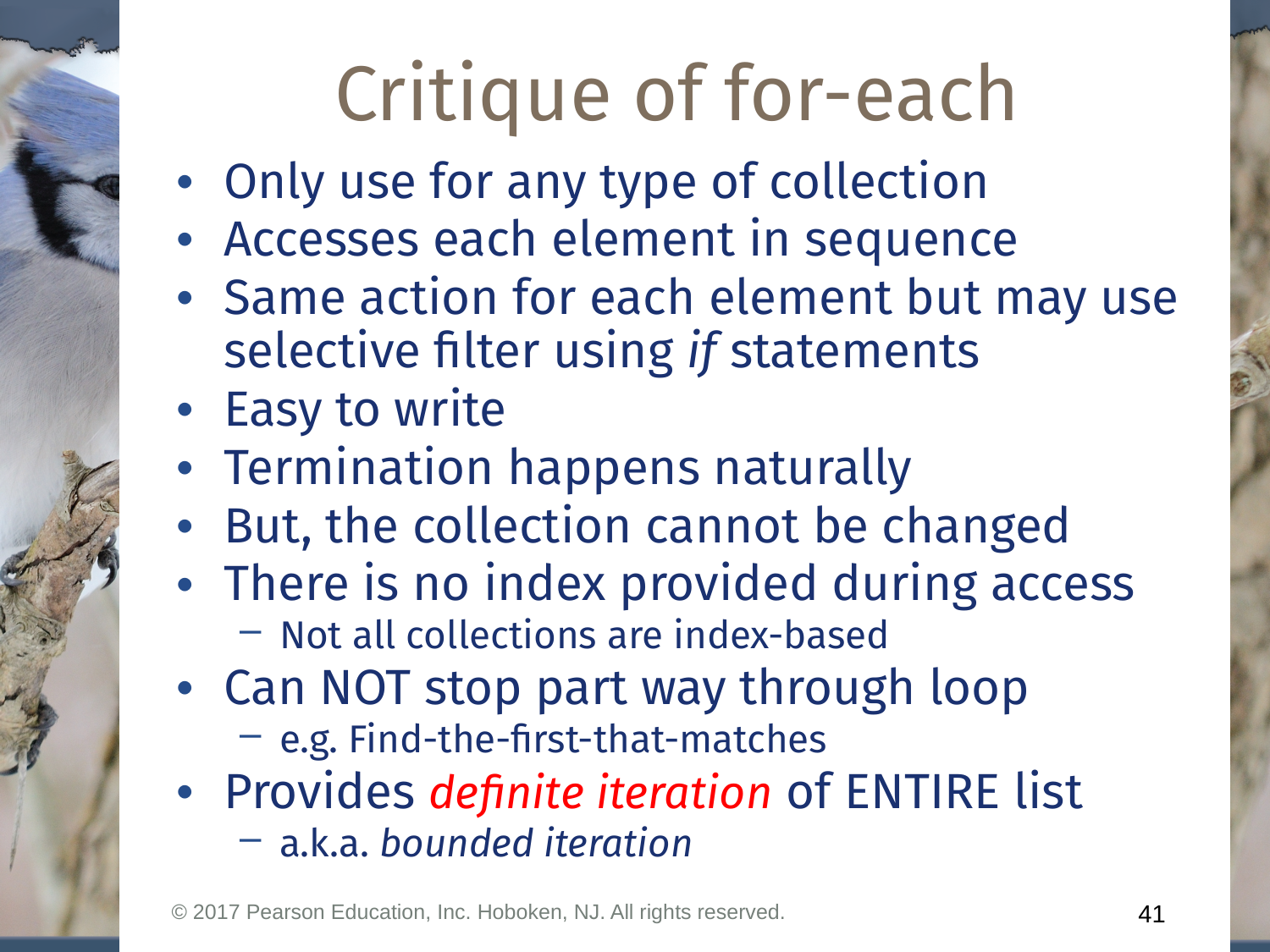

# Critique of for-each
Only use for any type of collection
Accesses each element in sequence
Same action for each element but may use selective filter using if statements
Easy to write
Termination happens naturally
But, the collection cannot be changed
There is no index provided during access
Not all collections are index-based
Can NOT stop part way through loop
e.g. Find-the-first-that-matches
Provides definite iteration of ENTIRE list
a.k.a. bounded iteration
© 2017 Pearson Education, Inc. Hoboken, NJ. All rights reserved.